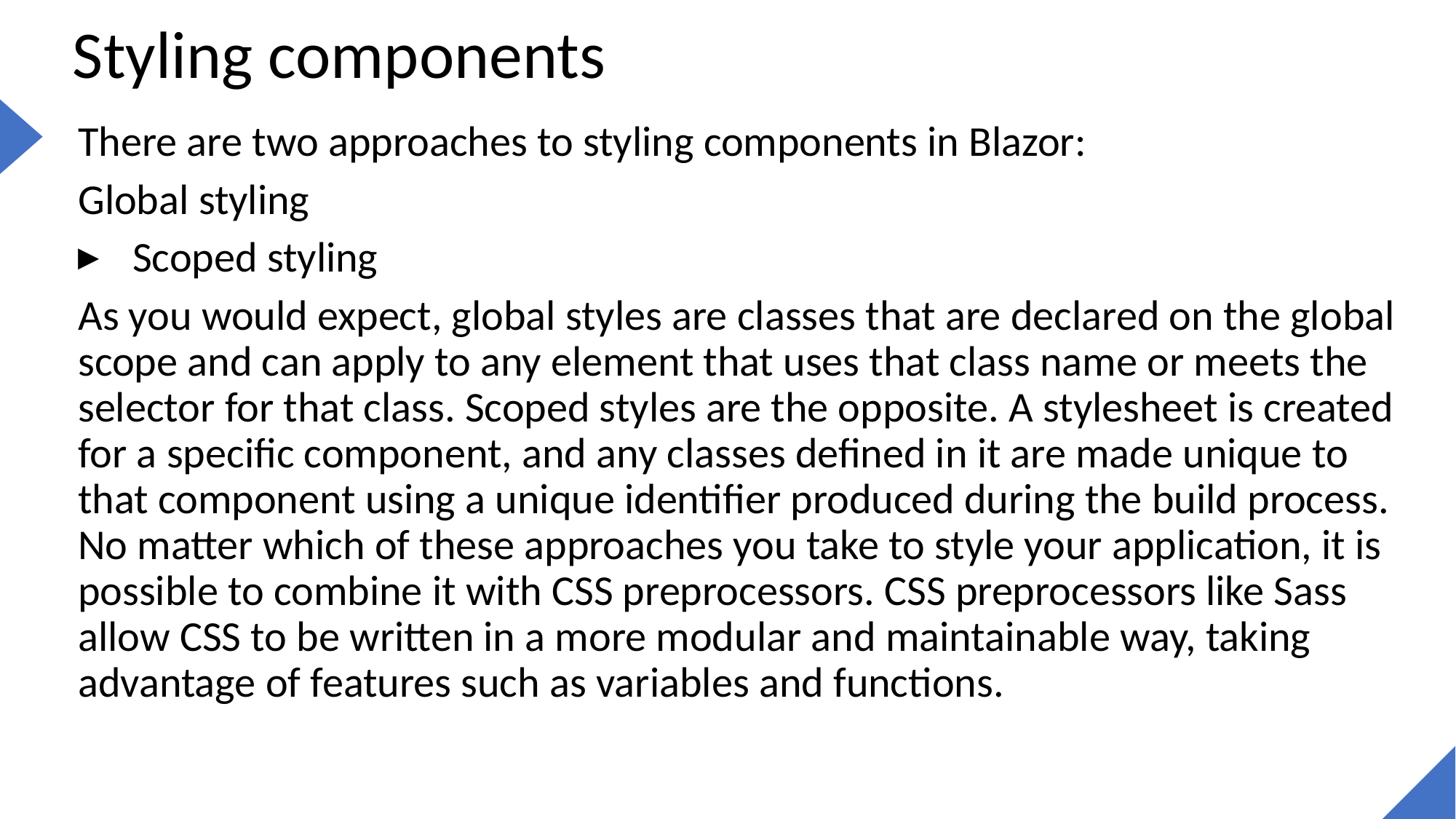

# Styling components
There are two approaches to styling components in Blazor:
Global styling
Scoped styling
As you would expect, global styles are classes that are declared on the global scope and can apply to any element that uses that class name or meets the selector for that class. Scoped styles are the opposite. A stylesheet is created for a specific component, and any classes defined in it are made unique to that component using a unique identifier produced during the build process. No matter which of these approaches you take to style your application, it is possible to combine it with CSS preprocessors. CSS preprocessors like Sass allow CSS to be written in a more modular and maintainable way, taking advantage of features such as variables and functions.